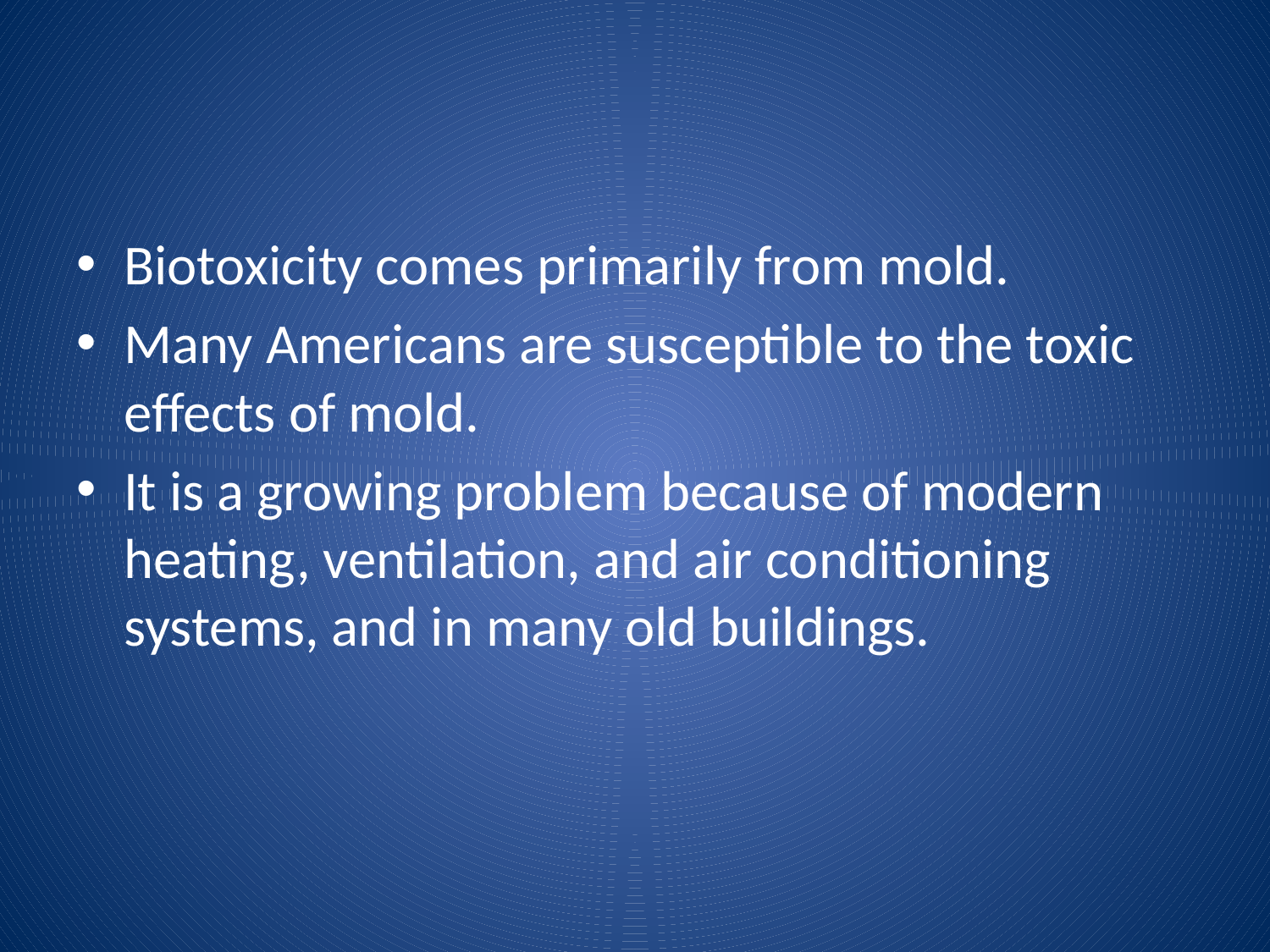

#
Biotoxicity comes primarily from mold.
Many Americans are susceptible to the toxic effects of mold.
It is a growing problem because of modern heating, ventilation, and air conditioning systems, and in many old buildings.